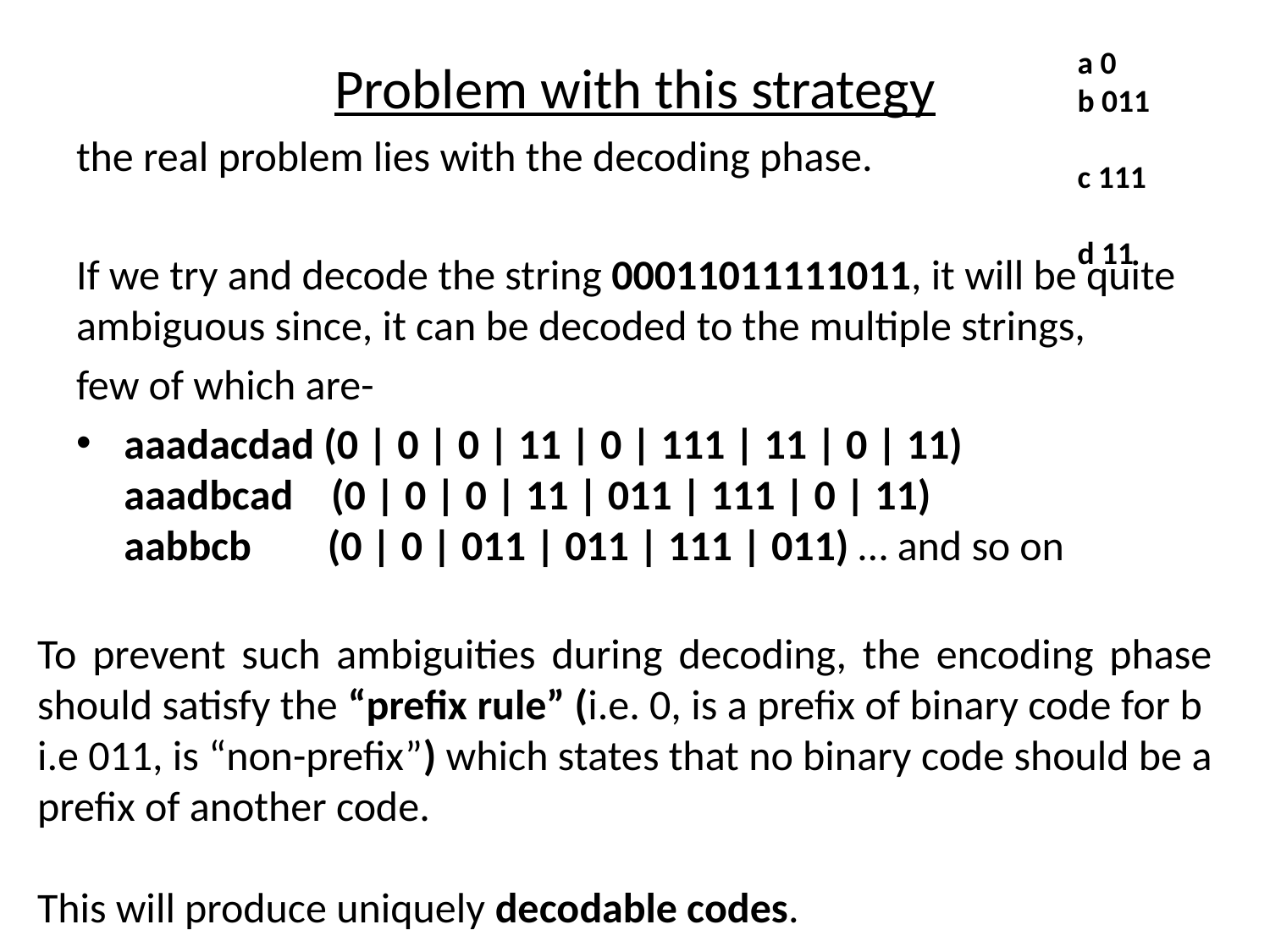

a 0
b 011
c 111
d 11
Problem with this strategy
the real problem lies with the decoding phase.

If we try and decode the string 00011011111011, it will be quite ambiguous since, it can be decoded to the multiple strings,
few of which are-
aaadacdad (0 | 0 | 0 | 11 | 0 | 111 | 11 | 0 | 11)
aaadbcad    (0 | 0 | 0 | 11 | 011 | 111 | 0 | 11)
aabbcb        (0 | 0 | 011 | 011 | 111 | 011) … and so on

To prevent such ambiguities during decoding, the encoding phase should satisfy the “prefix rule” (i.e. 0, is a prefix of binary code for b  i.e 011, is “non-prefix”) which states that no binary code should be a prefix of another code.

This will produce uniquely decodable codes.